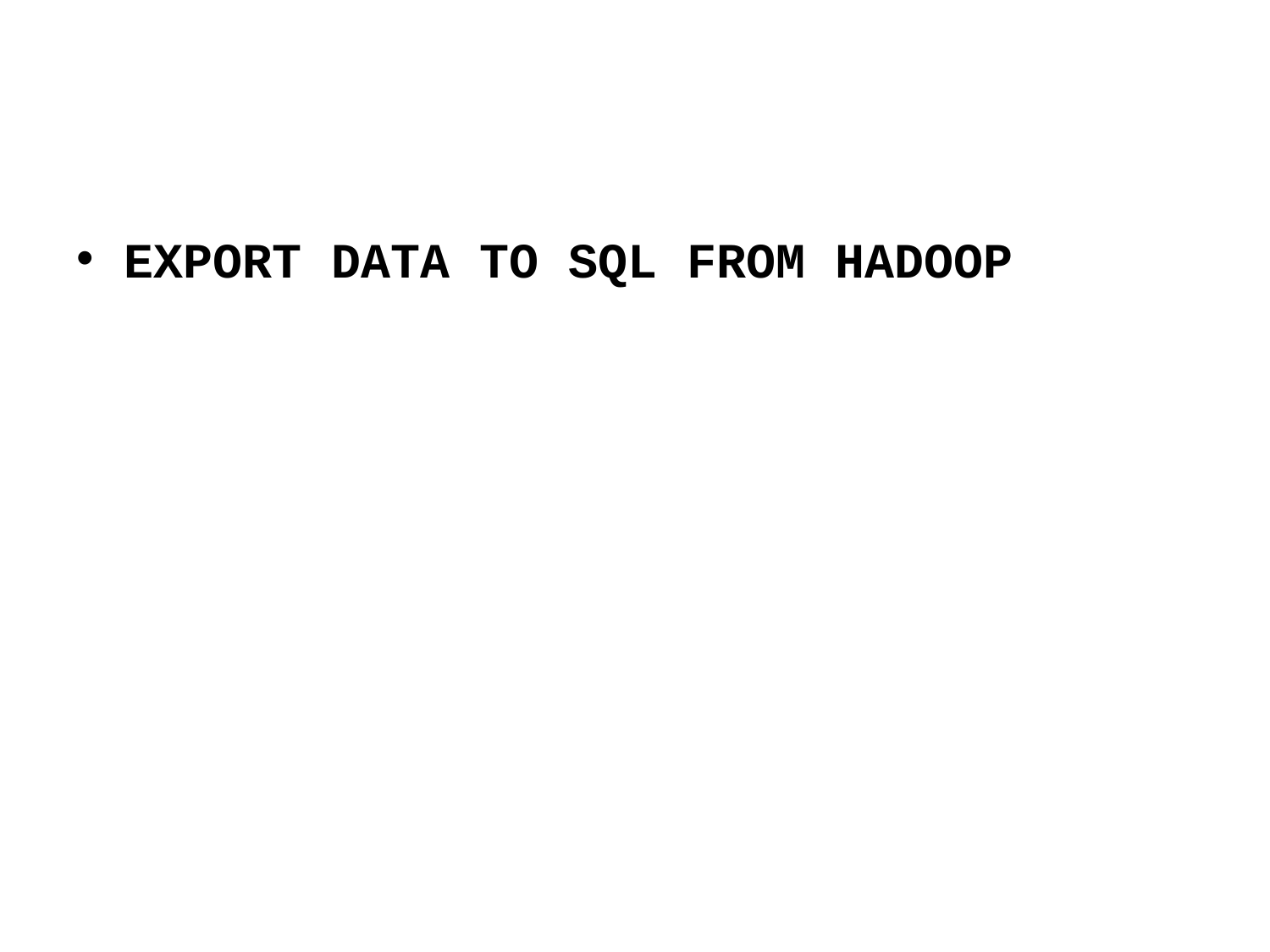

#
EXPORT DATA TO SQL FROM HADOOP